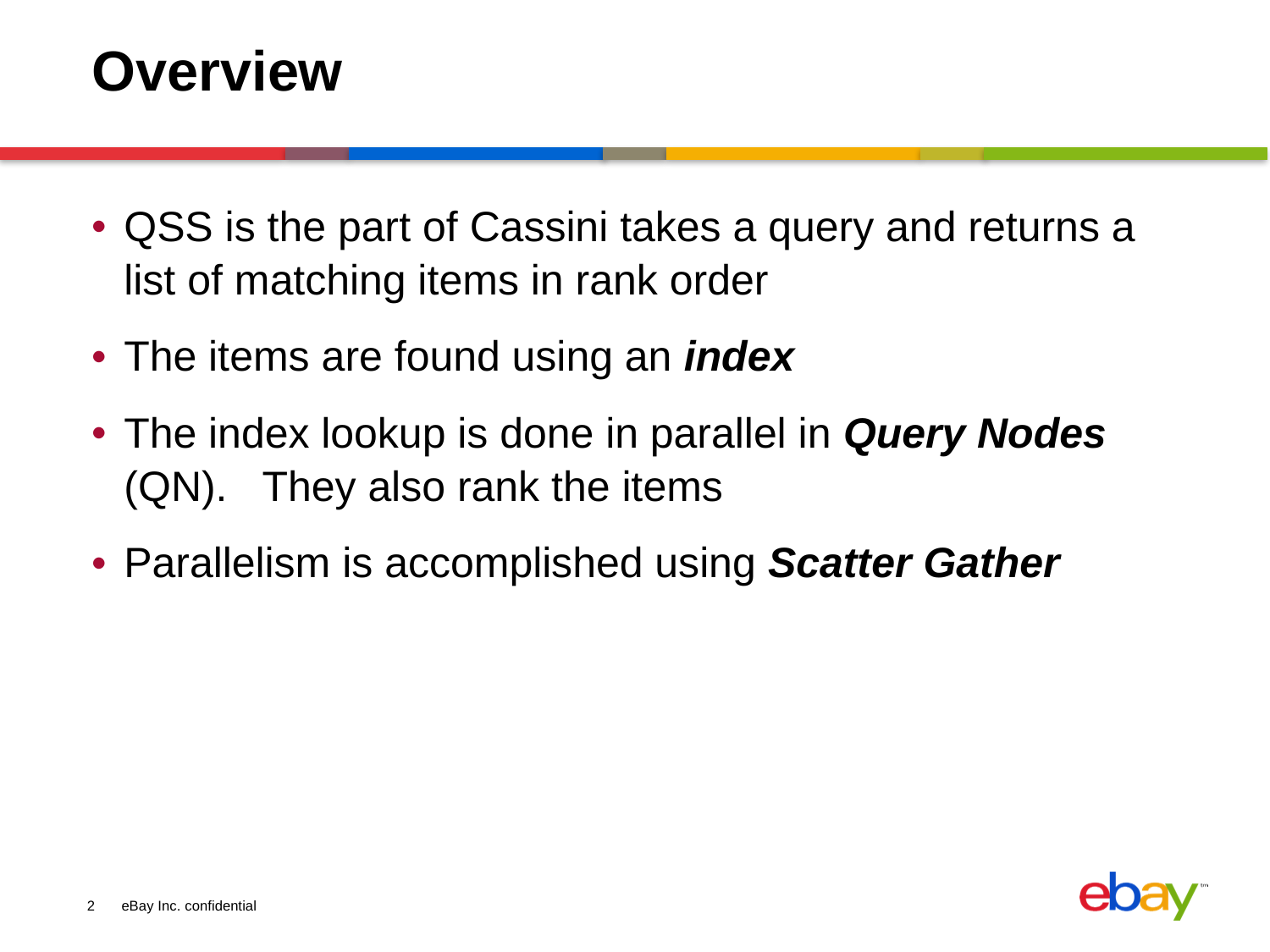

# Overview
QSS is the part of Cassini takes a query and returns a list of matching items in rank order
The items are found using an index
The index lookup is done in parallel in Query Nodes (QN).   They also rank the items
Parallelism is accomplished using Scatter Gather

2